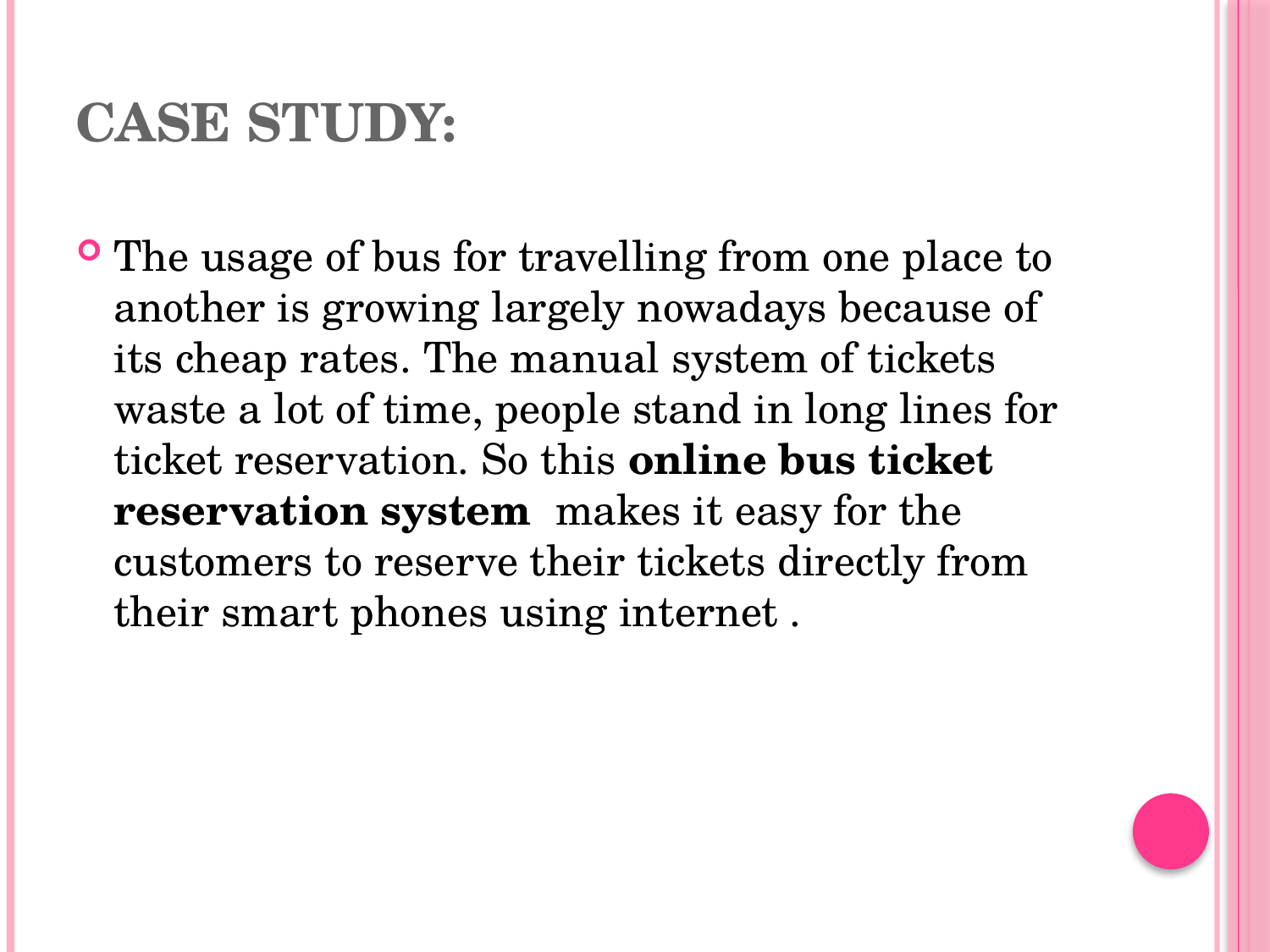

# Case study:
The usage of bus for travelling from one place to another is growing largely nowadays because of its cheap rates. The manual system of tickets waste a lot of time, people stand in long lines for ticket reservation. So this online bus ticket reservation system  makes it easy for the customers to reserve their tickets directly from their smart phones using internet .